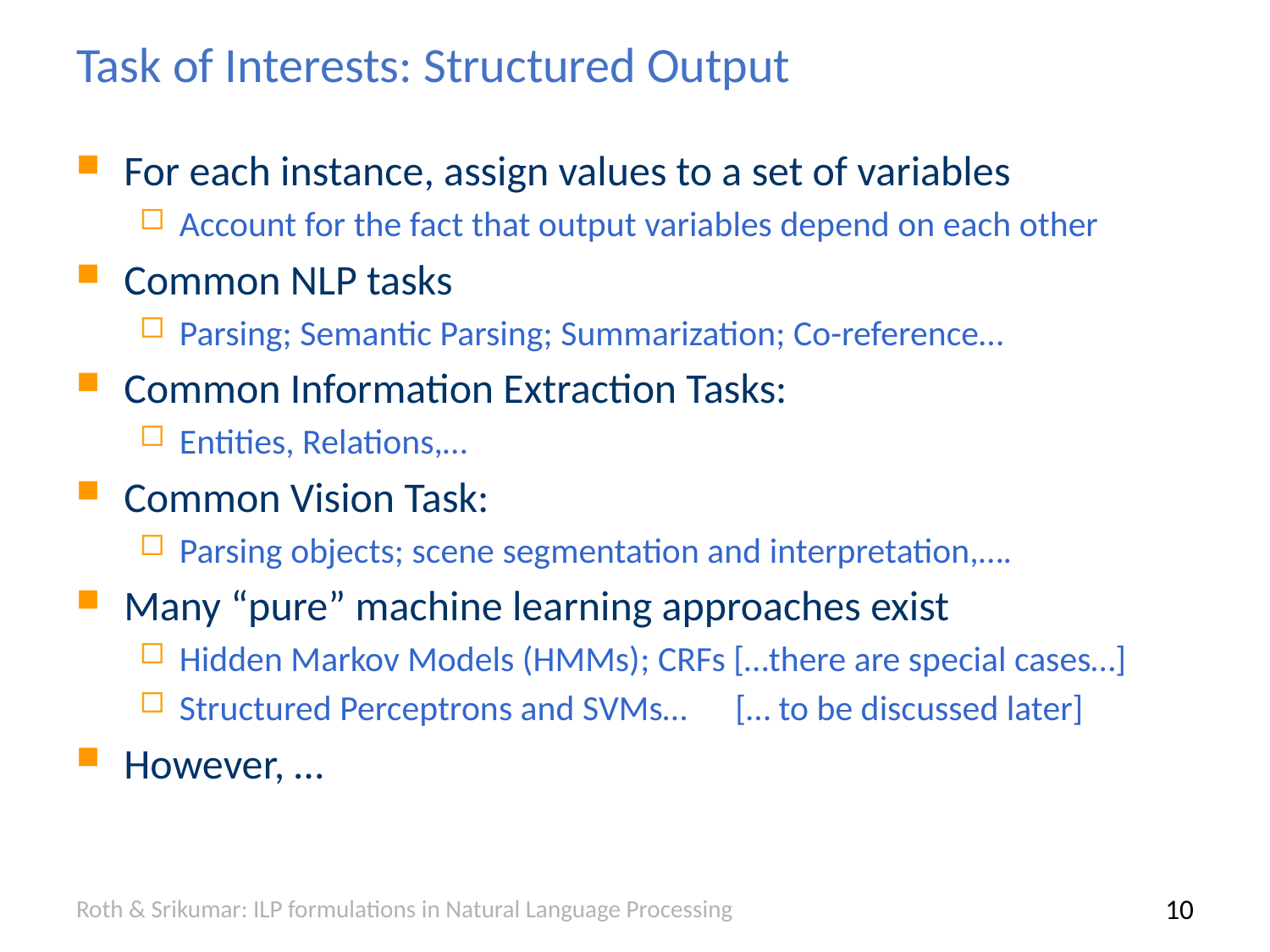

# Task of Interests: Structured Output
For each instance, assign values to a set of variables
Account for the fact that output variables depend on each other
Common NLP tasks
Parsing; Semantic Parsing; Summarization; Co-reference…
Common Information Extraction Tasks:
Entities, Relations,…
Common Vision Task:
Parsing objects; scene segmentation and interpretation,….
Many “pure” machine learning approaches exist
Hidden Markov Models (HMMs)‏; CRFs […there are special cases…]
Structured Perceptrons and SVMs…      [… to be discussed later]
However, …

Roth & Srikumar: ILP formulations in Natural Language Processing
10